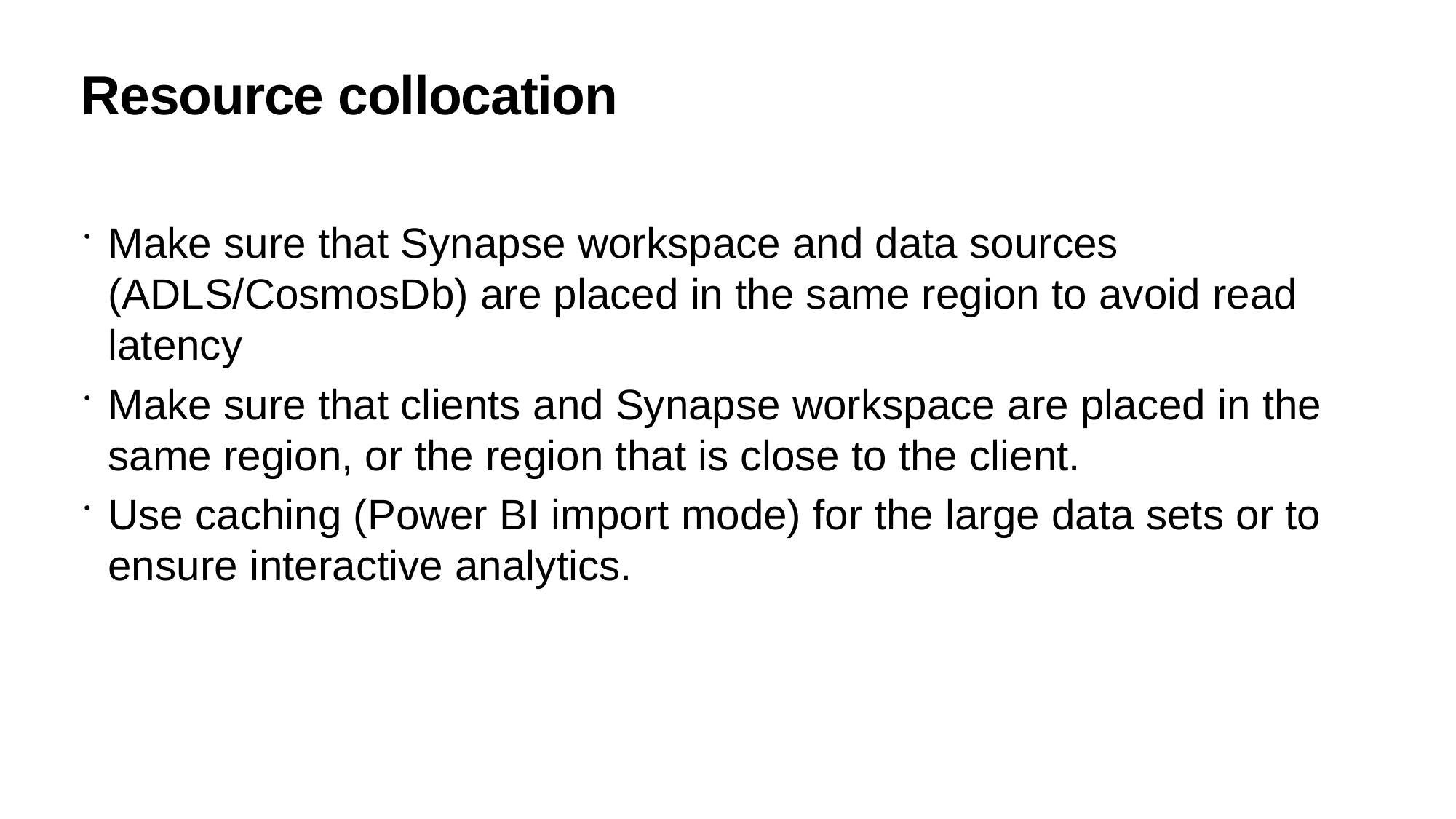

# Resource collocation
Make sure that Synapse workspace and data sources (ADLS/CosmosDb) are placed in the same region to avoid read latency
Make sure that clients and Synapse workspace are placed in the same region, or the region that is close to the client.
Use caching (Power BI import mode) for the large data sets or to ensure interactive analytics.